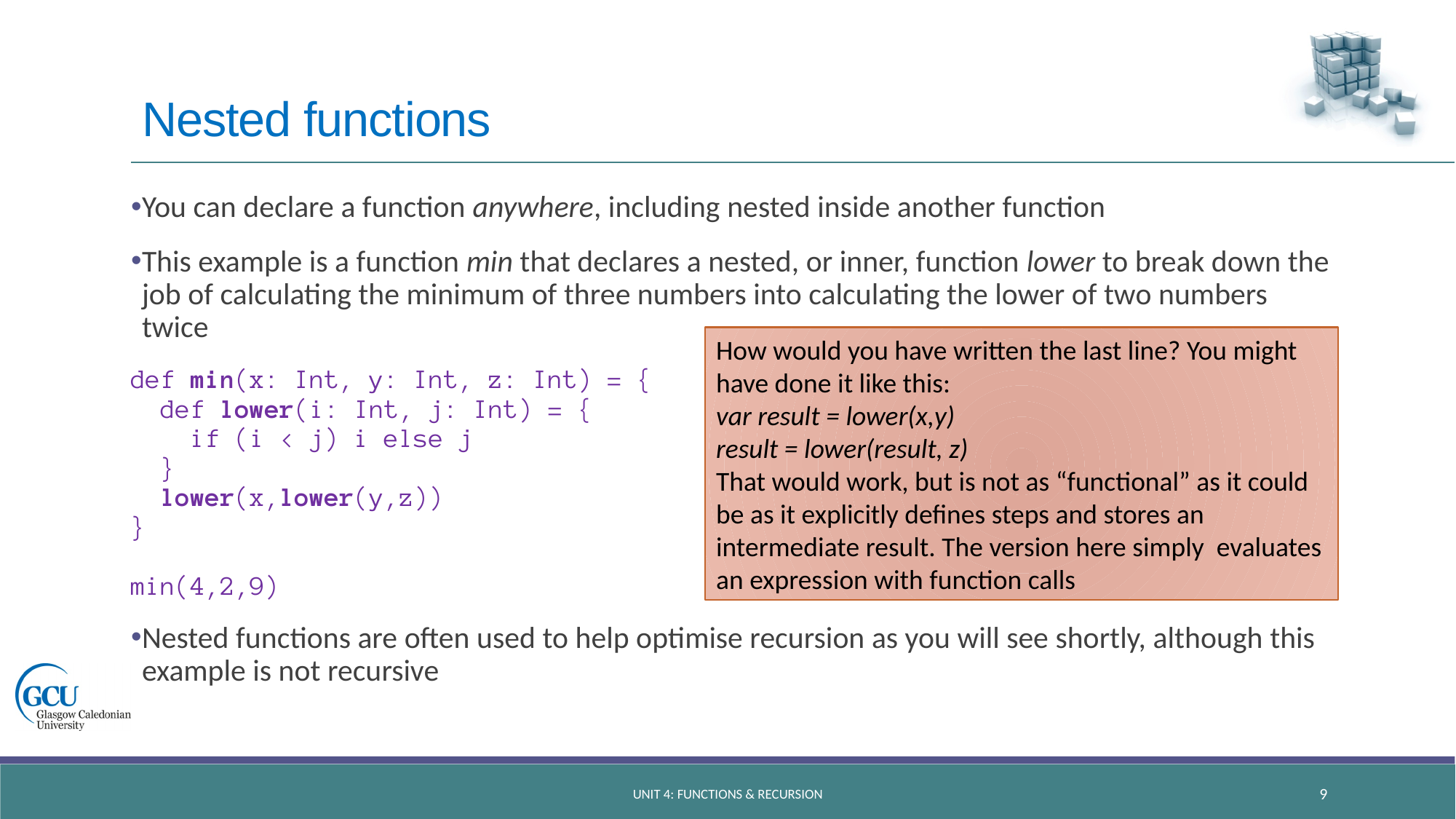

# Nested functions
You can declare a function anywhere, including nested inside another function
This example is a function min that declares a nested, or inner, function lower to break down the job of calculating the minimum of three numbers into calculating the lower of two numbers twice
def min(x: Int, y: Int, z: Int) = {
  def lower(i: Int, j: Int) = {
    if (i < j) i else j
  }
  lower(x,lower(y,z))
}
min(4,2,9)
Nested functions are often used to help optimise recursion as you will see shortly, although this example is not recursive
How would you have written the last line? You might have done it like this:
var result = lower(x,y)
result = lower(result, z)
That would work, but is not as “functional” as it could be as it explicitly defines steps and stores an intermediate result. The version here simply  evaluates an expression with function calls
unit 4: functions & recursion
9